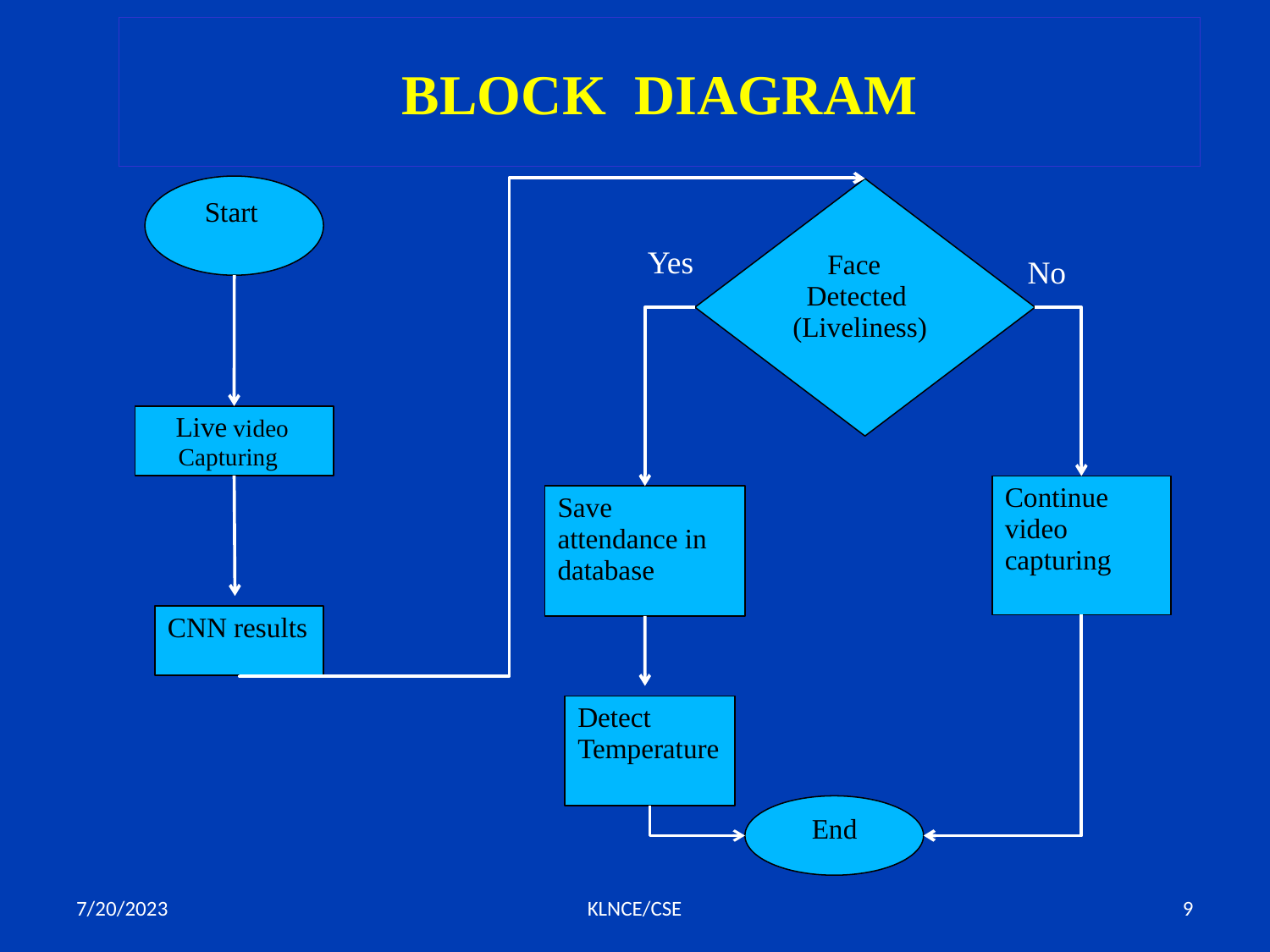

# BLOCK  DIAGRAM
   Start
     Face
  Detected
(Liveliness)
Yes
No
    Live video
     Capturing
Continue video capturing
Save attendance in database
CNN results
Detect Temperature
    End

7/20/2023

KLNCE/CSE

9